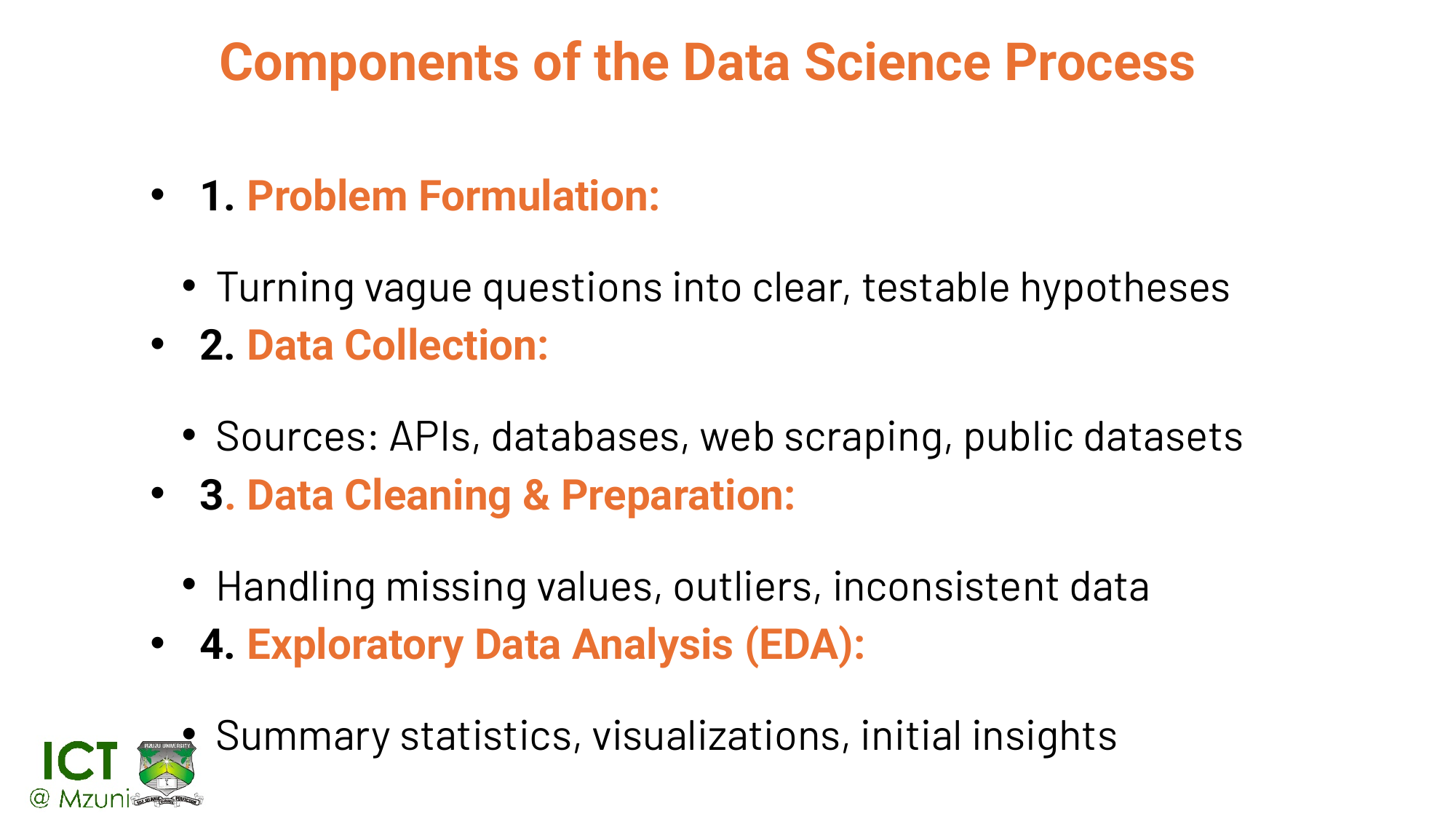

# Components of the Data Science Process
1. Problem Formulation:
Turning vague questions into clear, testable hypotheses
2. Data Collection:
Sources: APIs, databases, web scraping, public datasets
3. Data Cleaning & Preparation:
Handling missing values, outliers, inconsistent data
4. Exploratory Data Analysis (EDA):
Summary statistics, visualizations, initial insights